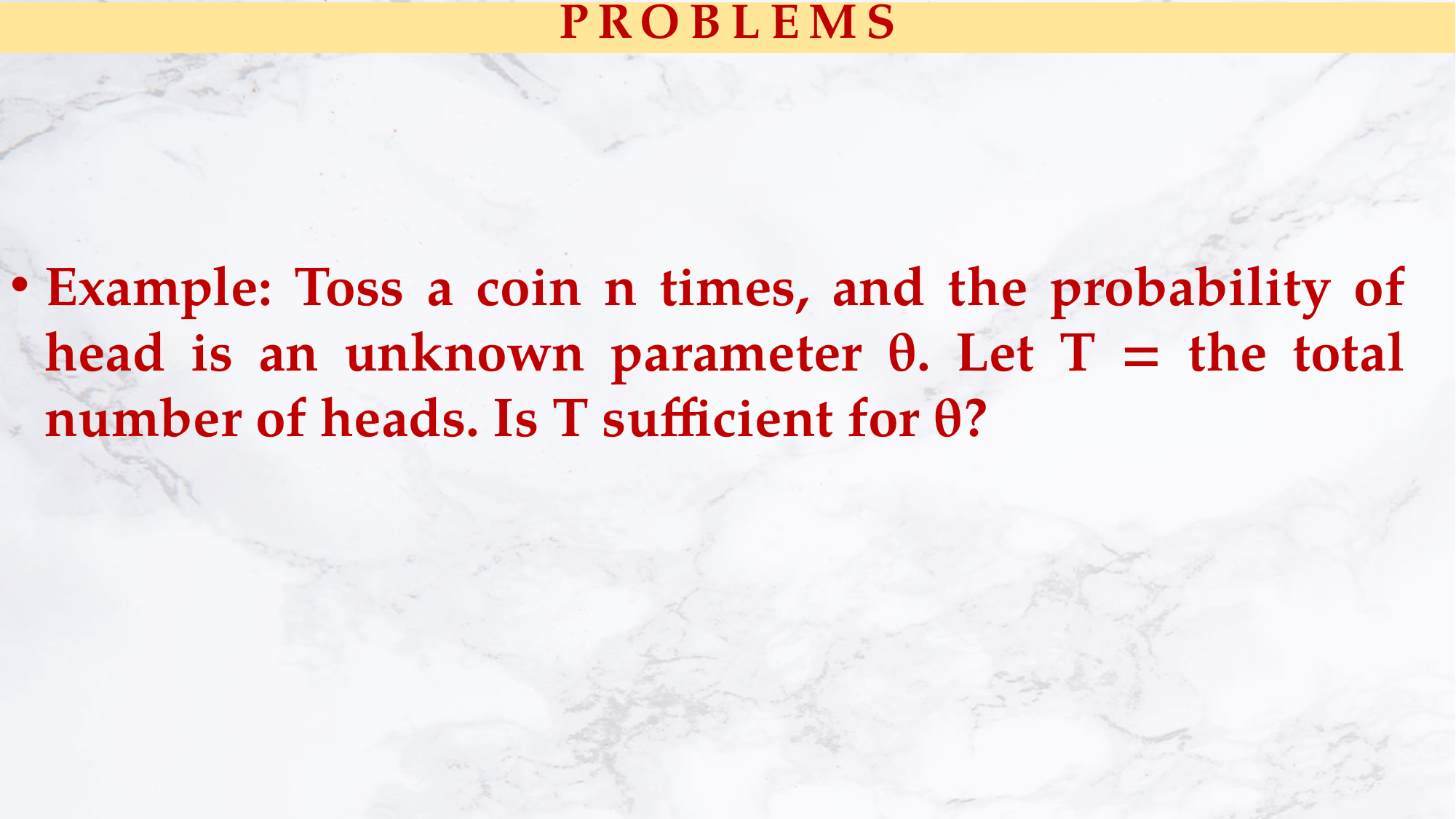

PROBLEMS
Example: Toss a coin n times, and the probability of head is an unknown parameter θ. Let T = the total number of heads. Is T sufficient for θ?